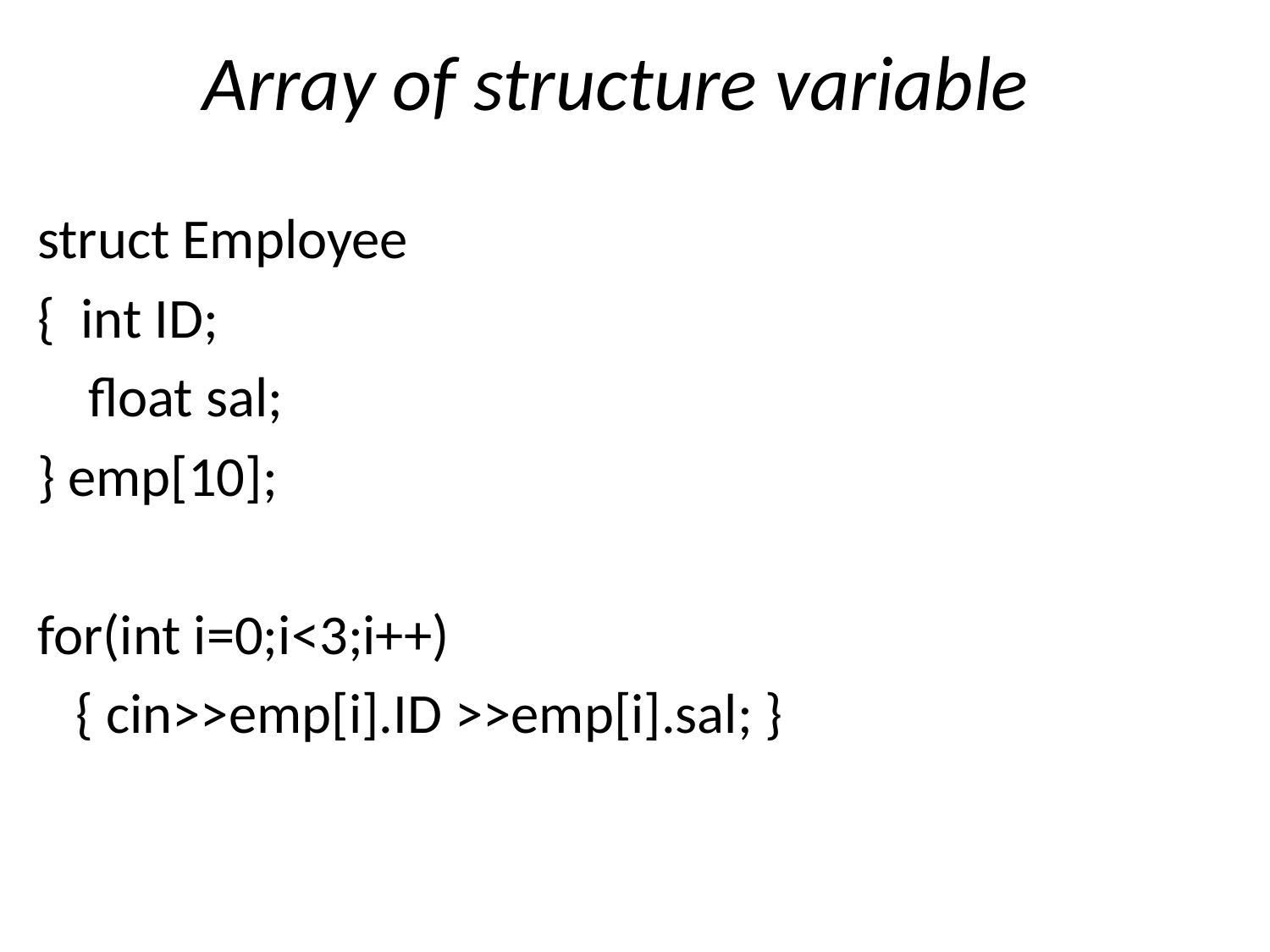

# Array of structure variable
struct Employee
{  int ID;
    float sal;
} emp[10];

for(int i=0;i<3;i++)
   { cin>>emp[i].ID >>emp[i].sal; }